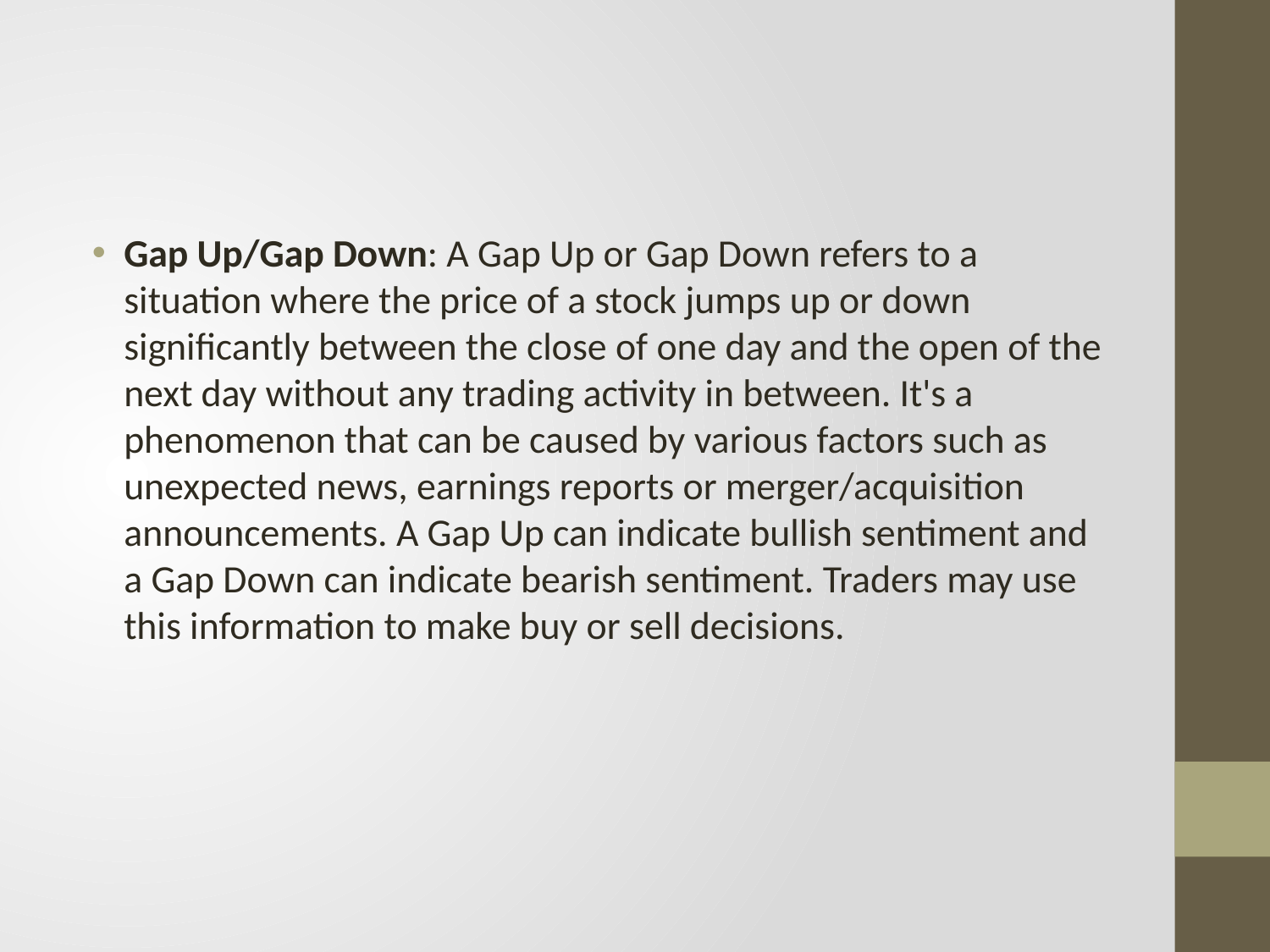

#
Gap Up/Gap Down: A Gap Up or Gap Down refers to a situation where the price of a stock jumps up or down significantly between the close of one day and the open of the next day without any trading activity in between. It's a phenomenon that can be caused by various factors such as unexpected news, earnings reports or merger/acquisition announcements. A Gap Up can indicate bullish sentiment and a Gap Down can indicate bearish sentiment. Traders may use this information to make buy or sell decisions.